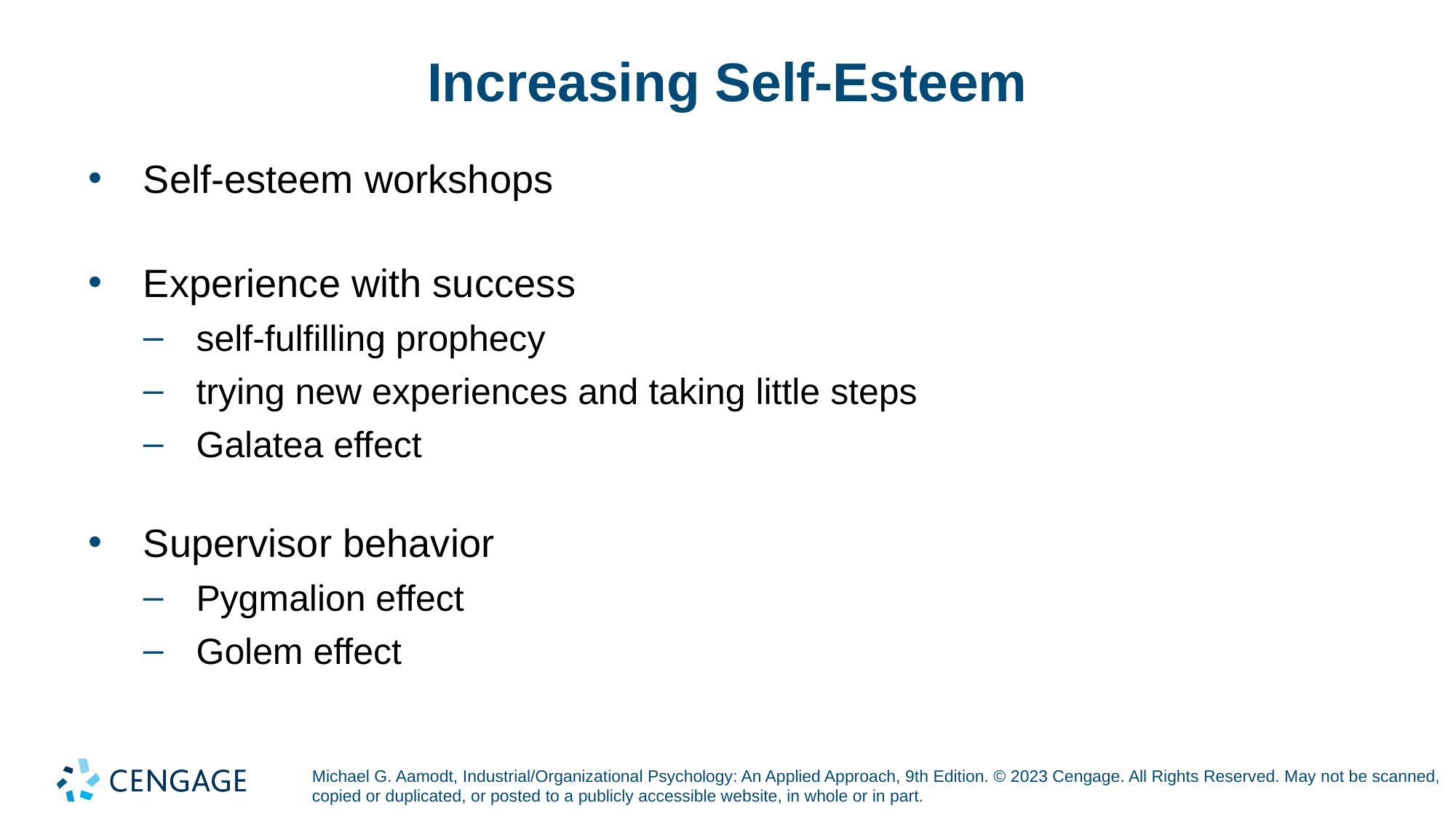

# Increasing Self-Esteem
Self-esteem workshops
Experience with success
self-fulfilling prophecy
trying new experiences and taking little steps
Galatea effect
Supervisor behavior
Pygmalion effect
Golem effect